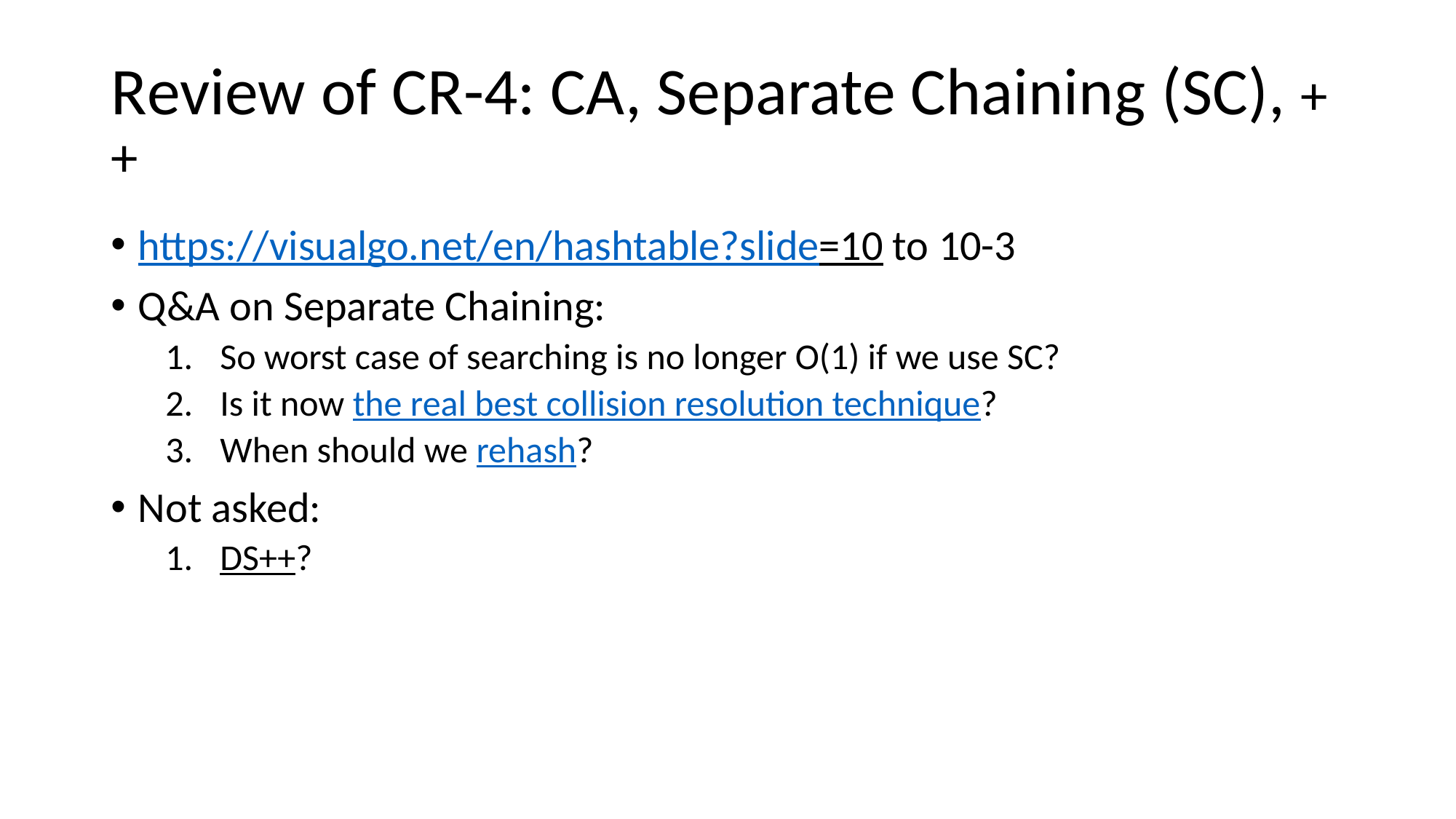

# Review of CR-4: CA, Separate Chaining (SC), ++
https://visualgo.net/en/hashtable?slide=10 to 10-3
Q&A on Separate Chaining:
So worst case of searching is no longer O(1) if we use SC?
Is it now the real best collision resolution technique?
When should we rehash?
Not asked:
DS++?